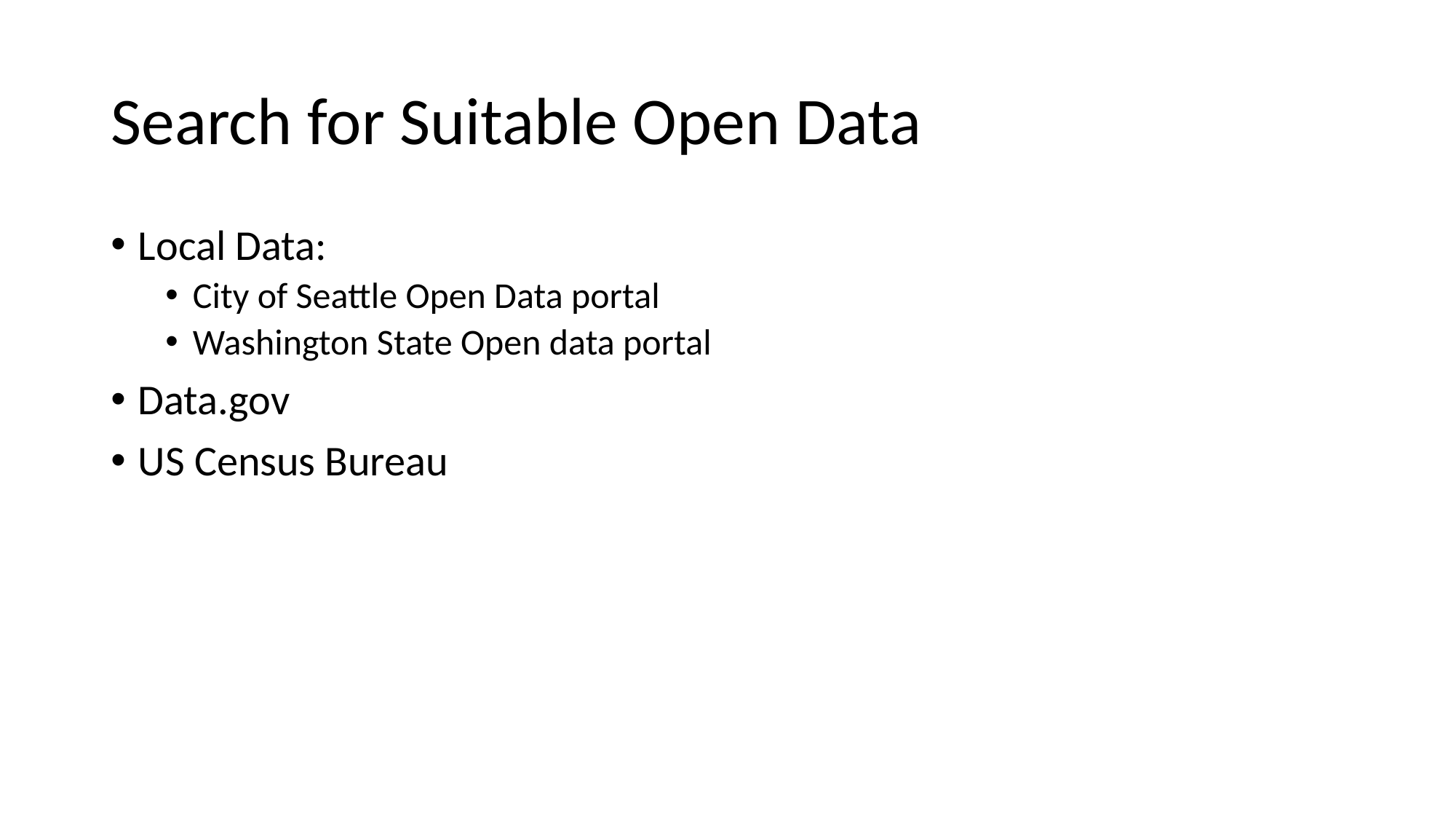

# Search for Suitable Open Data
Local Data:
City of Seattle Open Data portal
Washington State Open data portal
Data.gov
US Census Bureau